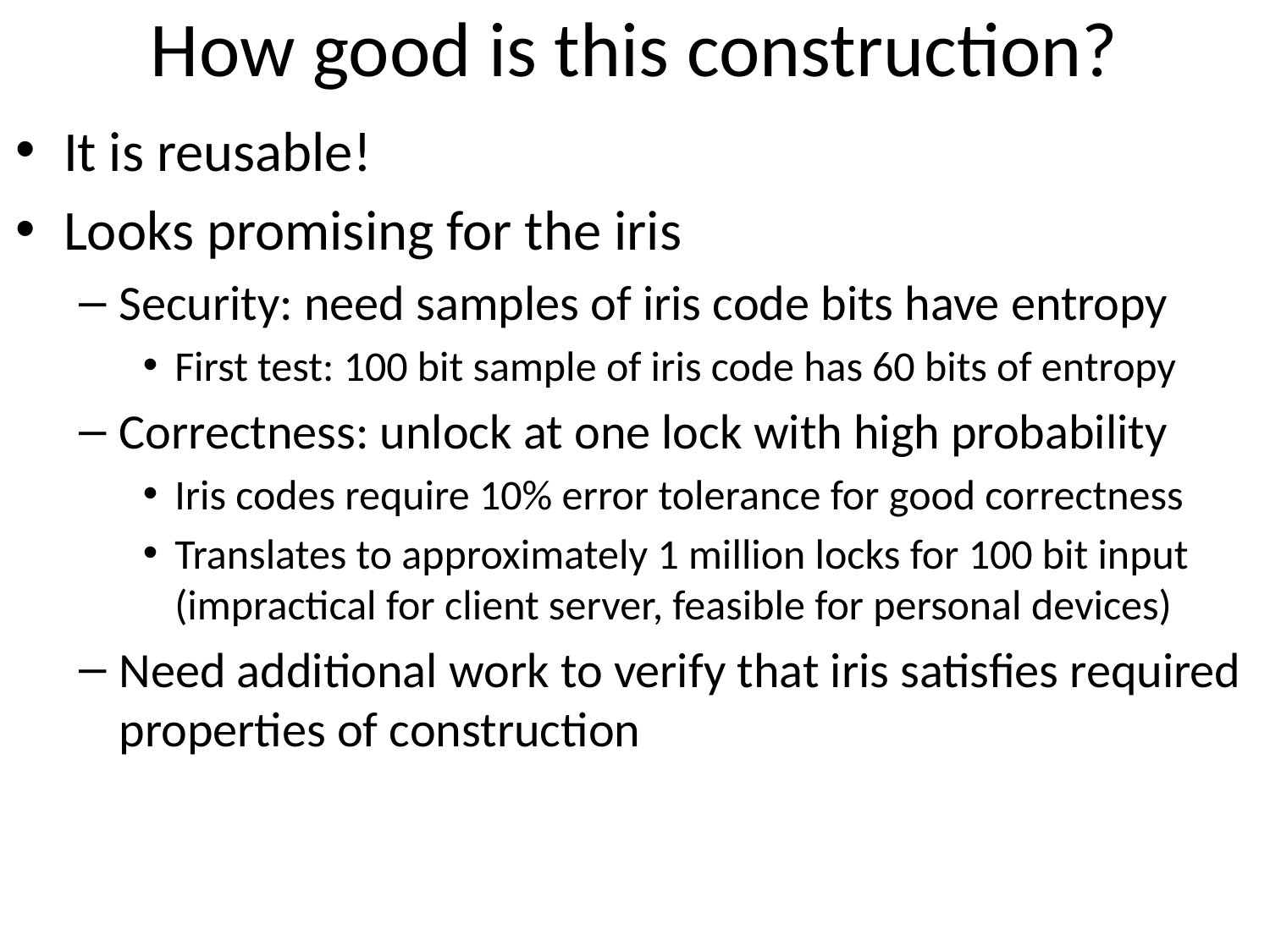

# How good is this construction?
It is reusable!
Looks promising for the iris
Security: need samples of iris code bits have entropy
First test: 100 bit sample of iris code has 60 bits of entropy
Correctness: unlock at one lock with high probability
Iris codes require 10% error tolerance for good correctness
Translates to approximately 1 million locks for 100 bit input (impractical for client server, feasible for personal devices)
Need additional work to verify that iris satisfies required properties of construction